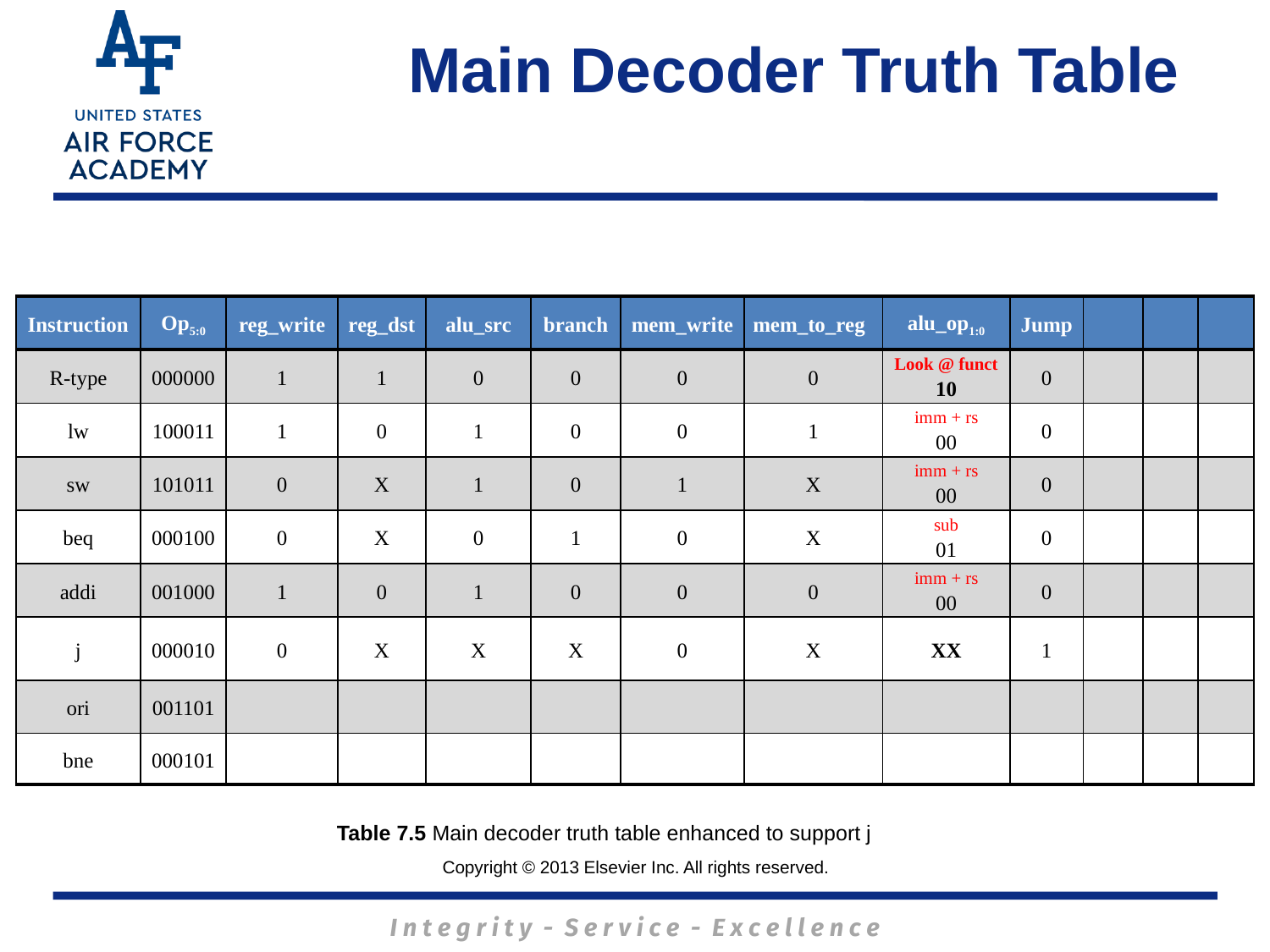

Main Decoder Truth Table
| Instruction | Op5:0 | reg\_write | reg\_dst | alu\_src | branch | mem\_write | mem\_to\_reg | alu\_op1:0 | Jump |  |  |  |
| --- | --- | --- | --- | --- | --- | --- | --- | --- | --- | --- | --- | --- |
| R-type | 000000 | 1 | 1 | 0 | 0 | 0 | 0 | Look @ funct 10 | 0 |  |  |  |
| lw | 100011 | 1 | 0 | 1 | 0 | 0 | 1 | imm + rs 00 | 0 |  |  |  |
| sw | 101011 | 0 | X | 1 | 0 | 1 | X | imm + rs 00 | 0 |  |  |  |
| beq | 000100 | 0 | X | 0 | 1 | 0 | X | sub 01 | 0 |  |  |  |
| addi | 001000 | 1 | 0 | 1 | 0 | 0 | 0 | imm + rs 00 | 0 |  |  |  |
| j | 000010 | 0 | X | X | X | 0 | X | XX | 1 |  |  |  |
| ori | 001101 |  |  |  |  |  |  |  |  |  |  |  |
| bne | 000101 |  |  |  |  |  |  |  |  |  |  |  |
Table 7.5 Main decoder truth table enhanced to support j
Copyright © 2013 Elsevier Inc. All rights reserved.